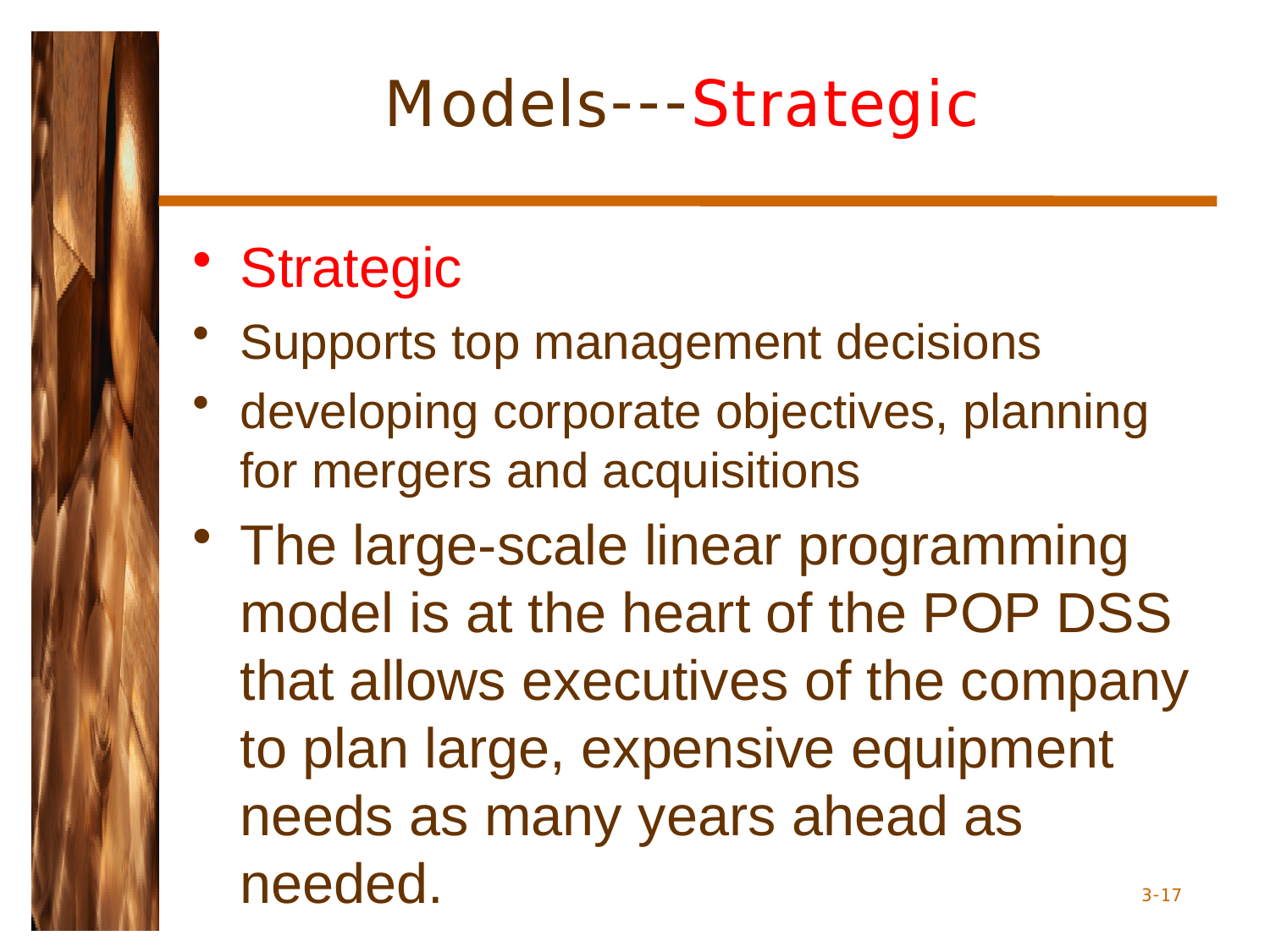

# Models---Strategic
Strategic
Supports top management decisions
developing corporate objectives, planning for mergers and acquisitions
The large-scale linear programming model is at the heart of the POP DSS that allows executives of the company to plan large, expensive equipment needs as many years ahead as needed.
3-17